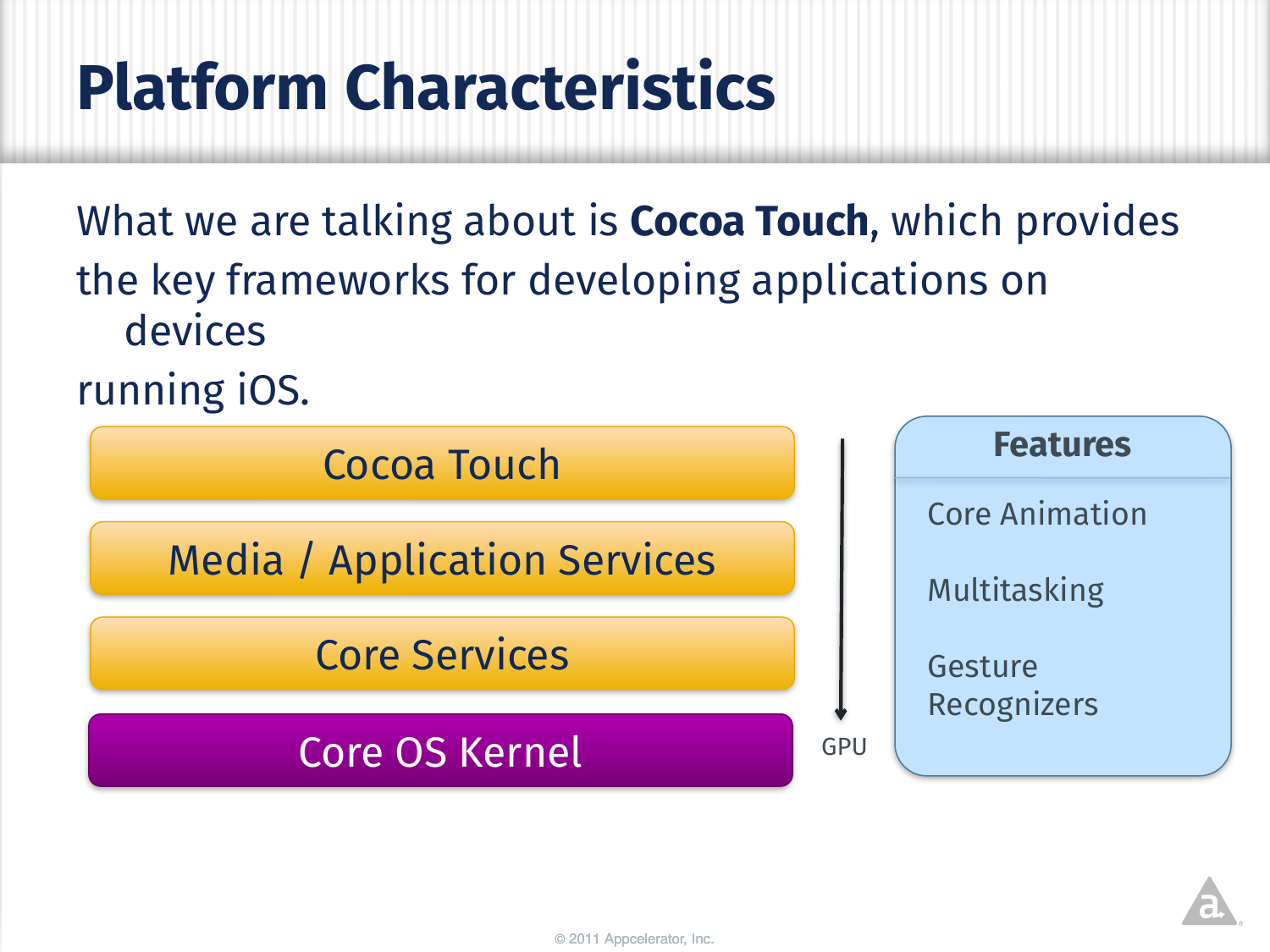

# Platform Characteristics
What we are talking about is Cocoa Touch, which provides
the key frameworks for developing applications on devices
running iOS.

Features

Cocoa Touch
Core Animation

Multitasking

Gesture Recognizers
Media / Application Services
Core Services
Core OS Kernel
GPU